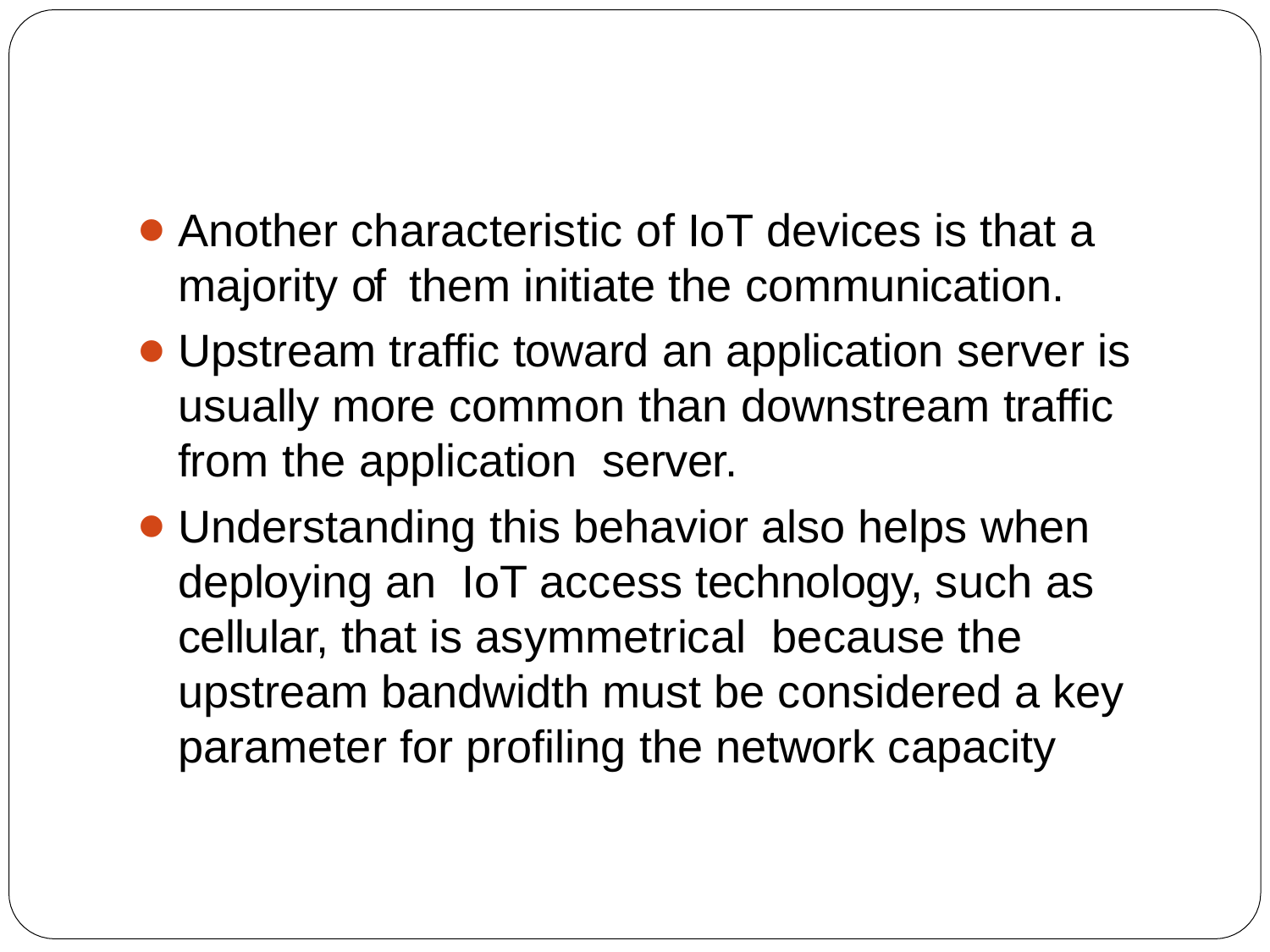

Another characteristic of IoT devices is that a majority of  them initiate the communication.
Upstream traffic toward an application server is usually more common than downstream traffic from the application  server.
Understanding this behavior also helps when deploying an  IoT access technology, such as cellular, that is asymmetrical  because the upstream bandwidth must be considered a key  parameter for profiling the network capacity